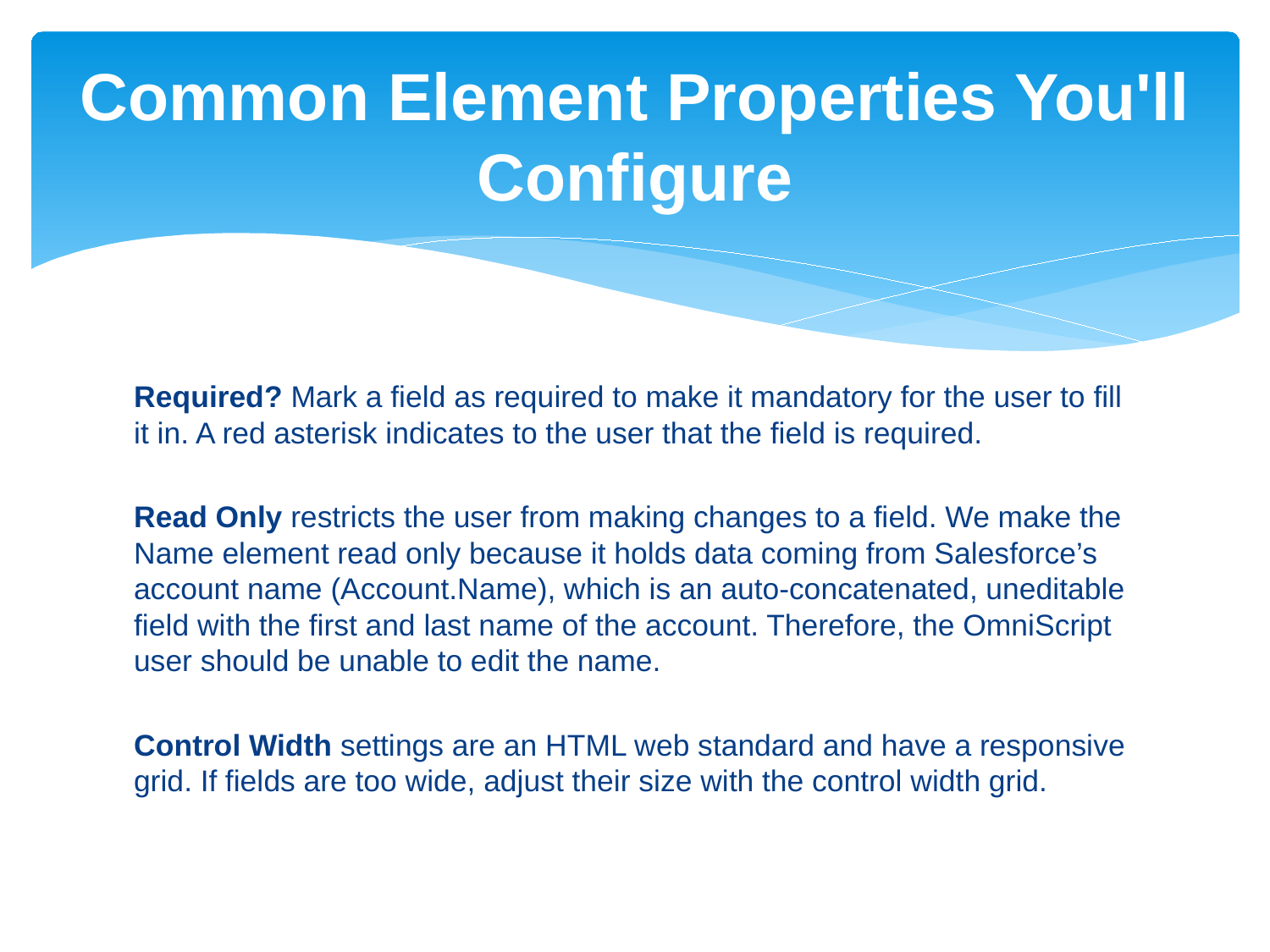

# Common Element Properties You'll Configure
Required? Mark a field as required to make it mandatory for the user to fill it in. A red asterisk indicates to the user that the field is required.

Read Only restricts the user from making changes to a field. We make the Name element read only because it holds data coming from Salesforce’s account name (Account.Name), which is an auto-concatenated, uneditable field with the first and last name of the account. Therefore, the OmniScript user should be unable to edit the name.

Control Width settings are an HTML web standard and have a responsive grid. If fields are too wide, adjust their size with the control width grid.